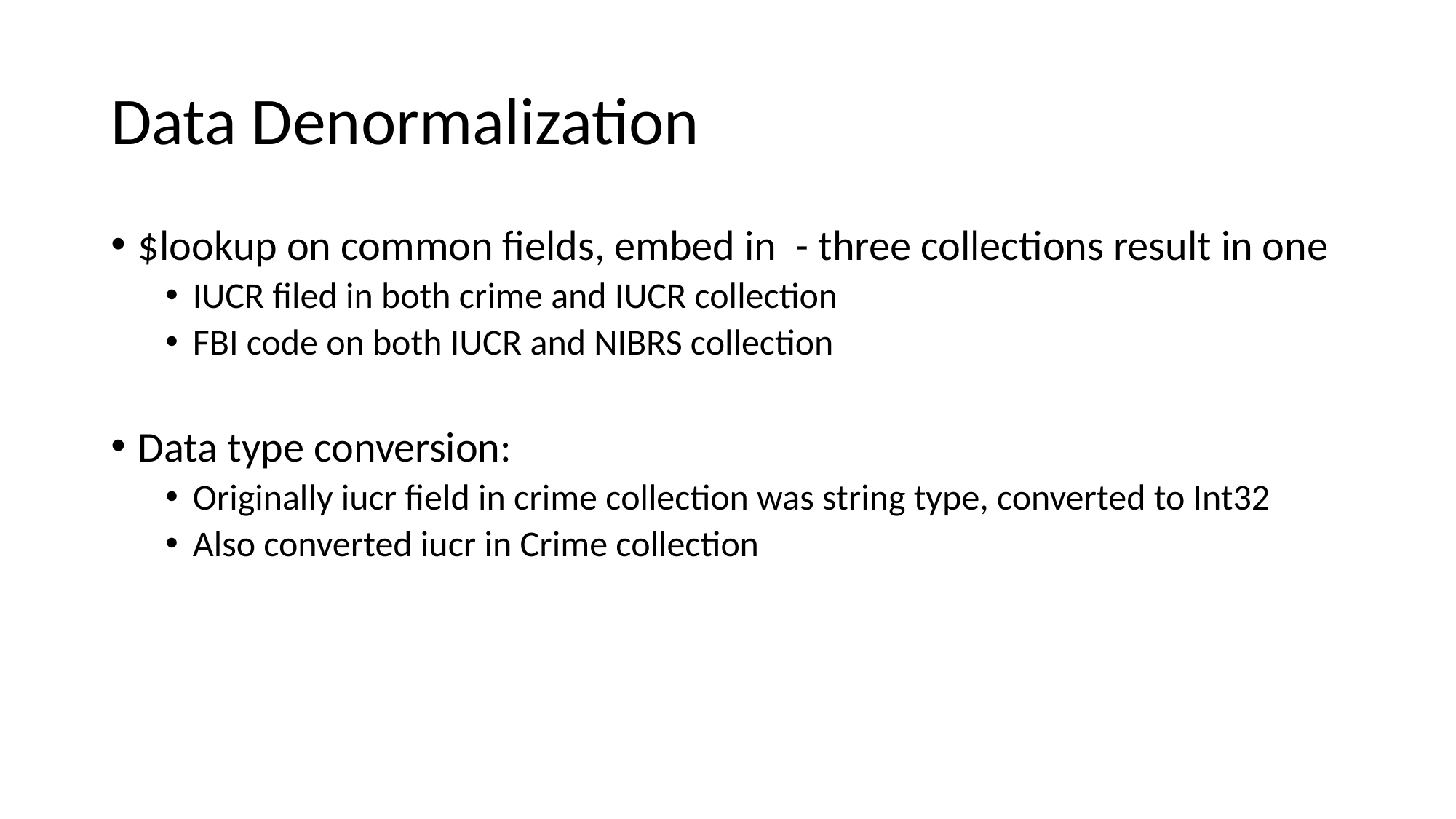

# Data Denormalization
$lookup on common fields, embed in  - three collections result in one
IUCR filed in both crime and IUCR collection
FBI code on both IUCR and NIBRS collection

Data type conversion:
Originally iucr field in crime collection was string type, converted to Int32
Also converted iucr in Crime collection